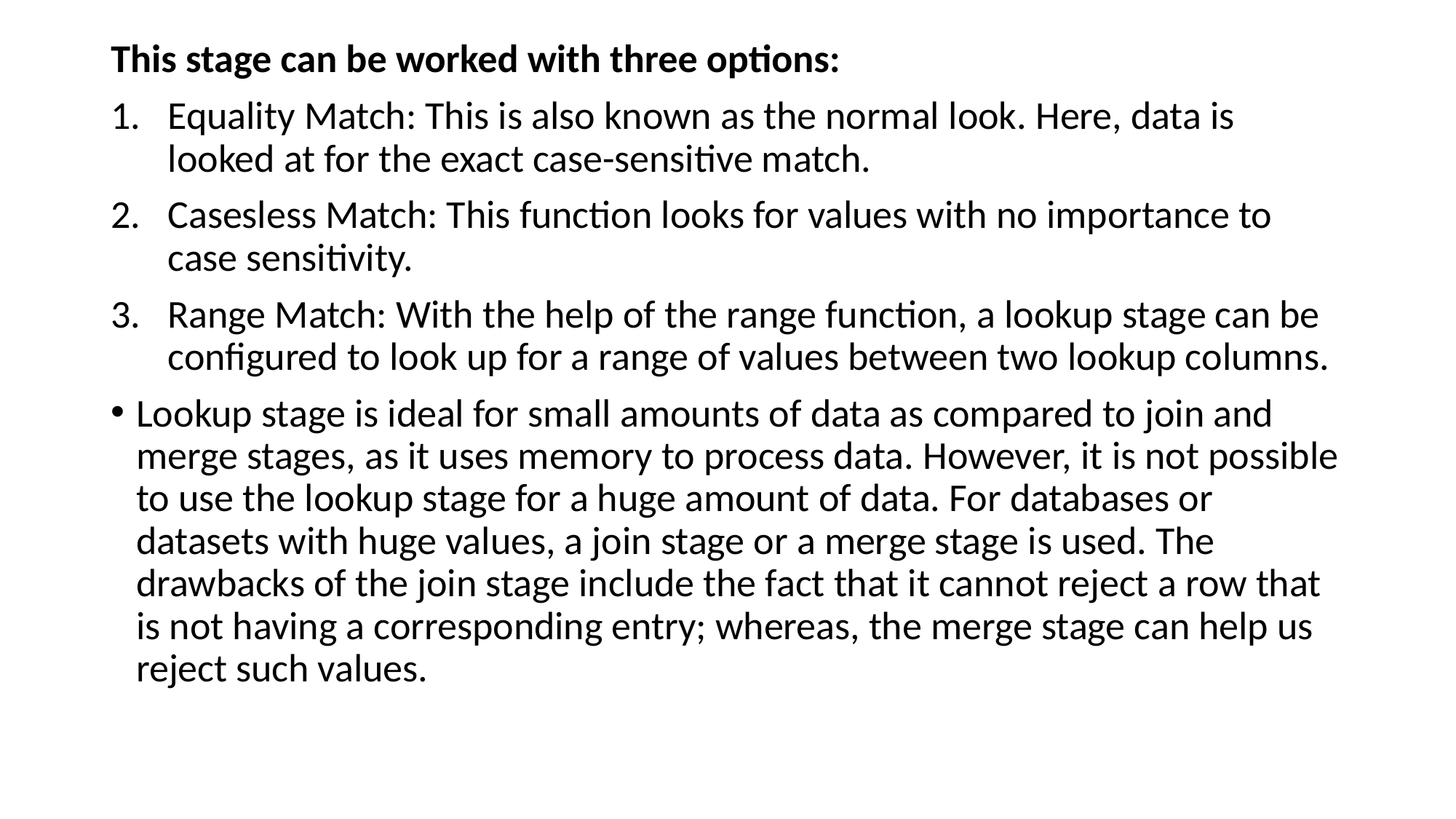

This stage can be worked with three options:
Equality Match: This is also known as the normal look. Here, data is looked at for the exact case-sensitive match.
Casesless Match: This function looks for values with no importance to case sensitivity.
Range Match: With the help of the range function, a lookup stage can be configured to look up for a range of values between two lookup columns.
Lookup stage is ideal for small amounts of data as compared to join and merge stages, as it uses memory to process data. However, it is not possible to use the lookup stage for a huge amount of data. For databases or datasets with huge values, a join stage or a merge stage is used. The drawbacks of the join stage include the fact that it cannot reject a row that is not having a corresponding entry; whereas, the merge stage can help us reject such values.